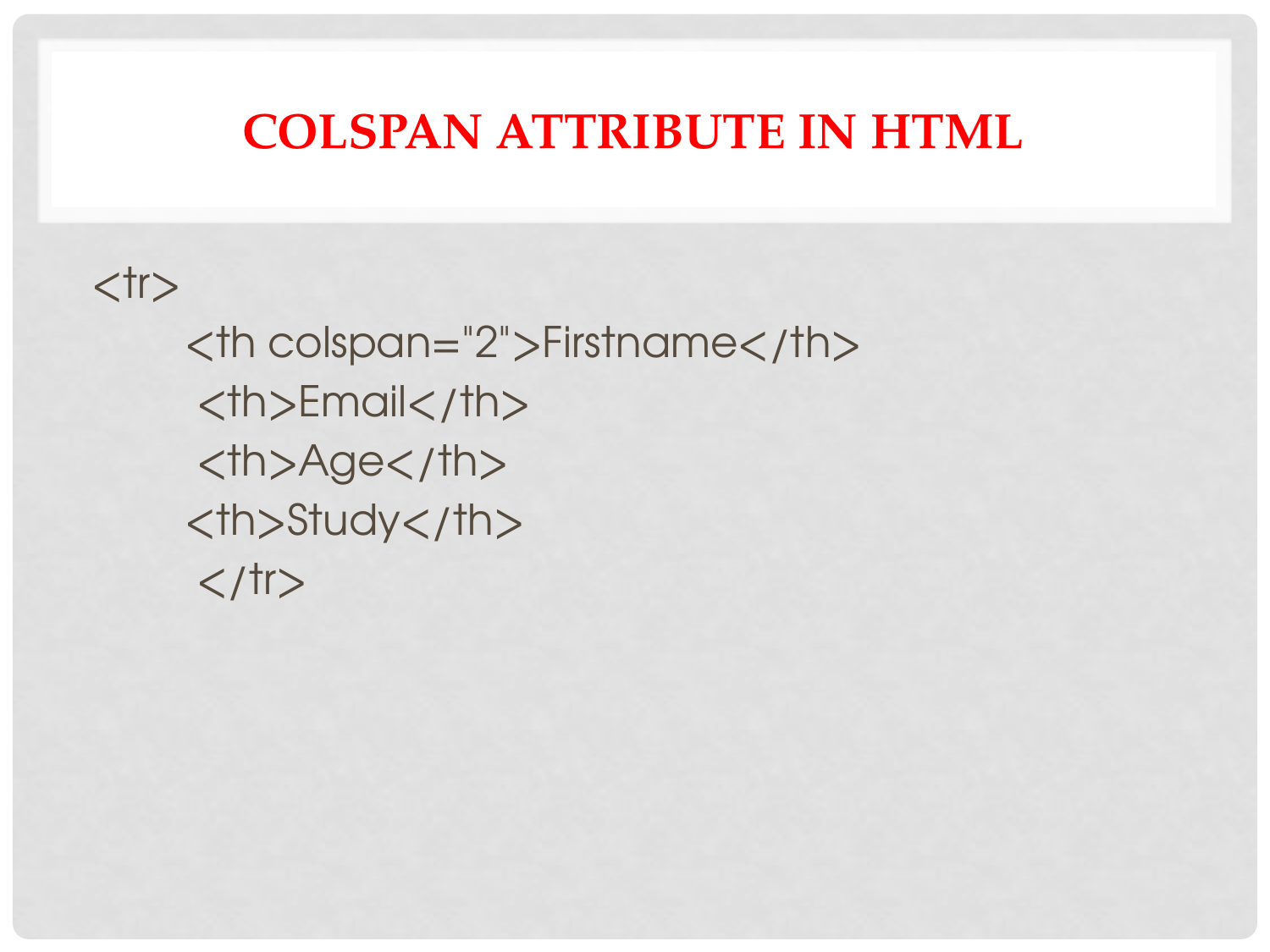

# Colspan attribute in HTML
<tr>
        <th colspan="2">Firstname</th>
         <th>Email</th>
         <th>Age</th>
        <th>Study</th>
         </tr>